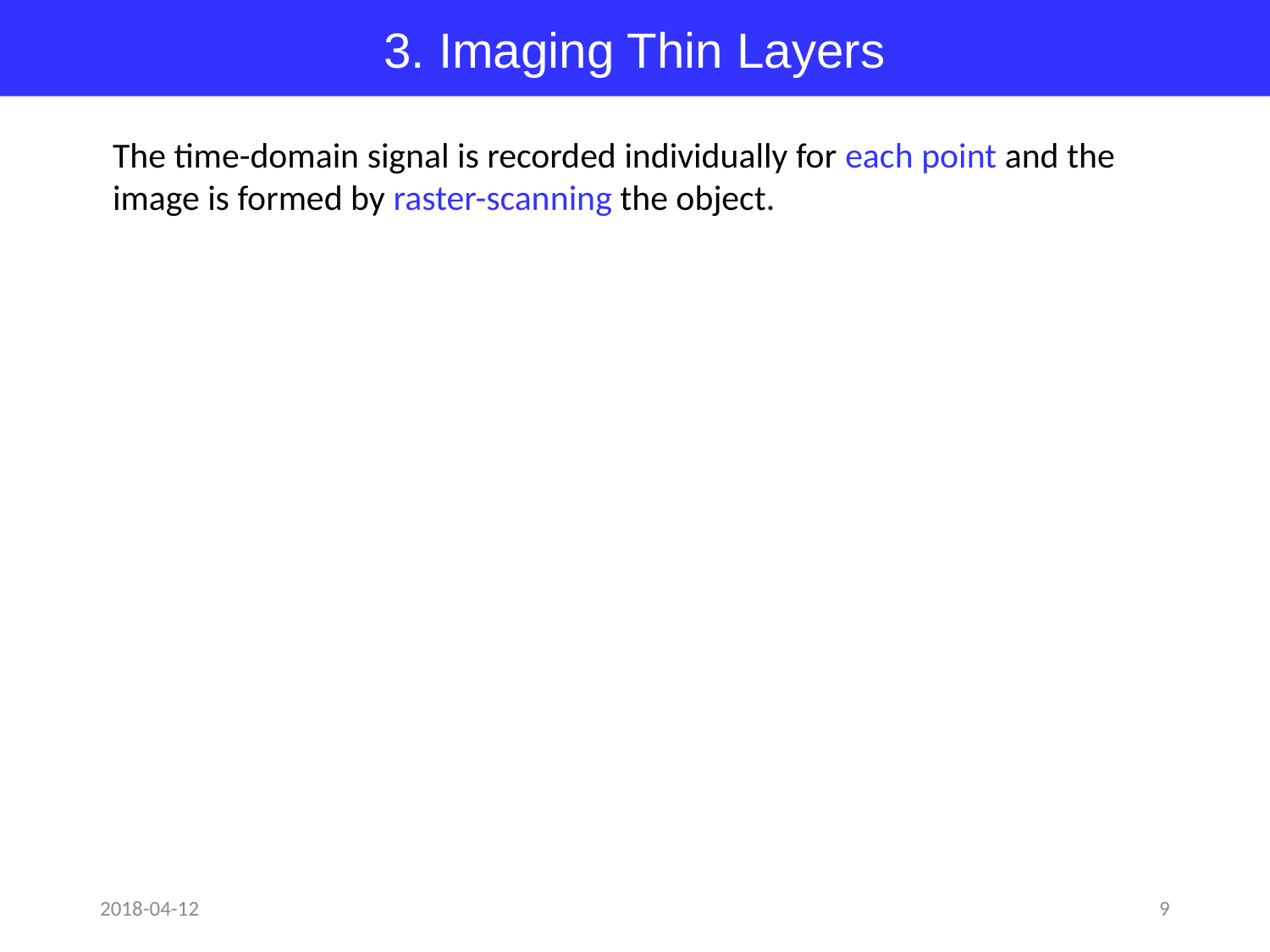

3. Imaging Thin Layers
The time-domain signal is recorded individually for each point and the image is formed by raster-scanning the object.
2018-04-12
9